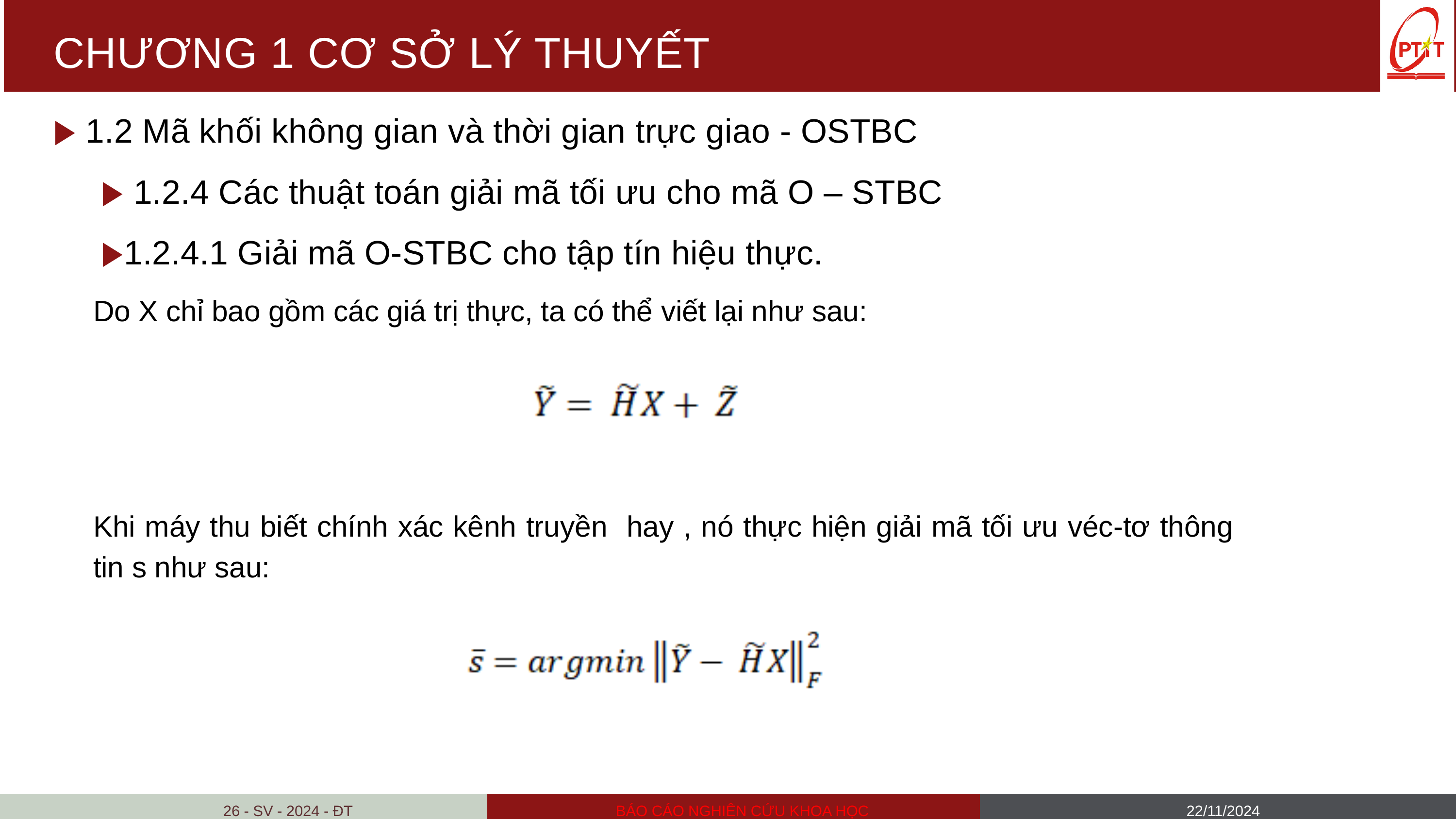

CHƯƠNG 1 CƠ SỞ LÝ THUYẾT
▶ 1.2 Mã khối không gian và thời gian trực giao - OSTBC
     ▶ 1.2.4 Các thuật toán giải mã tối ưu cho mã O – STBC
     ▶1.2.4.1 Giải mã O-STBC cho tập tín hiệu thực.
Do X chỉ bao gồm các giá trị thực, ta có thể viết lại như sau:

Khi máy thu biết chính xác kênh truyền  hay , nó thực hiện giải mã tối ưu véc-tơ thông tin s như sau:

26 - SV - 2024 - ĐT
BÁO CÁO NGHIÊN CỨU KHOA HỌC
22/11/2024